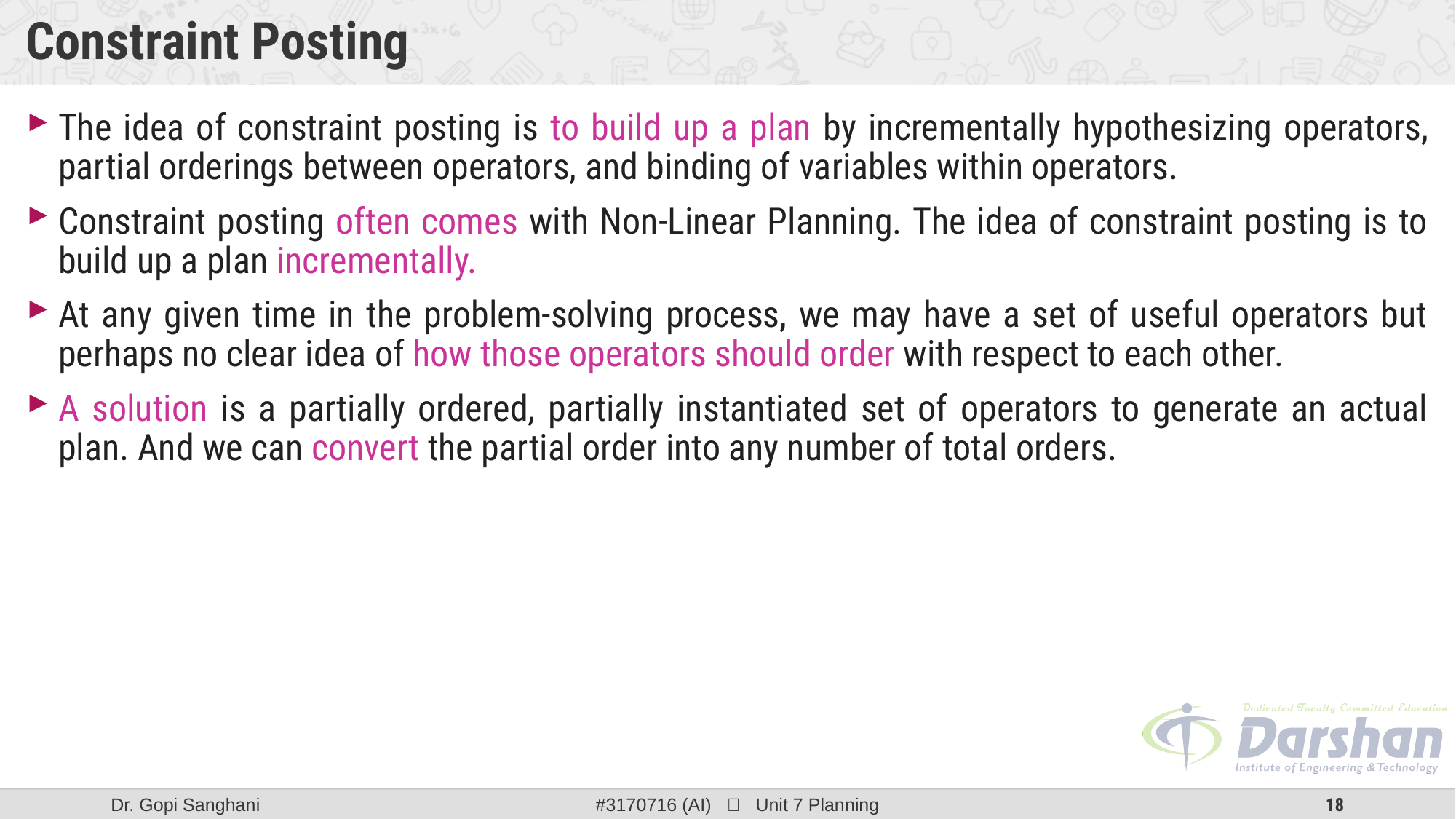

# Constraint Posting
The idea of constraint posting is to build up a plan by incrementally hypothesizing operators, partial orderings between operators, and binding of variables within operators.
Constraint posting often comes with Non-Linear Planning. The idea of constraint posting is to build up a plan incrementally.
At any given time in the problem-solving process, we may have a set of useful operators but perhaps no clear idea of how those operators should order with respect to each other.
A solution is a partially ordered, partially instantiated set of operators to generate an actual plan. And we can convert the partial order into any number of total orders.